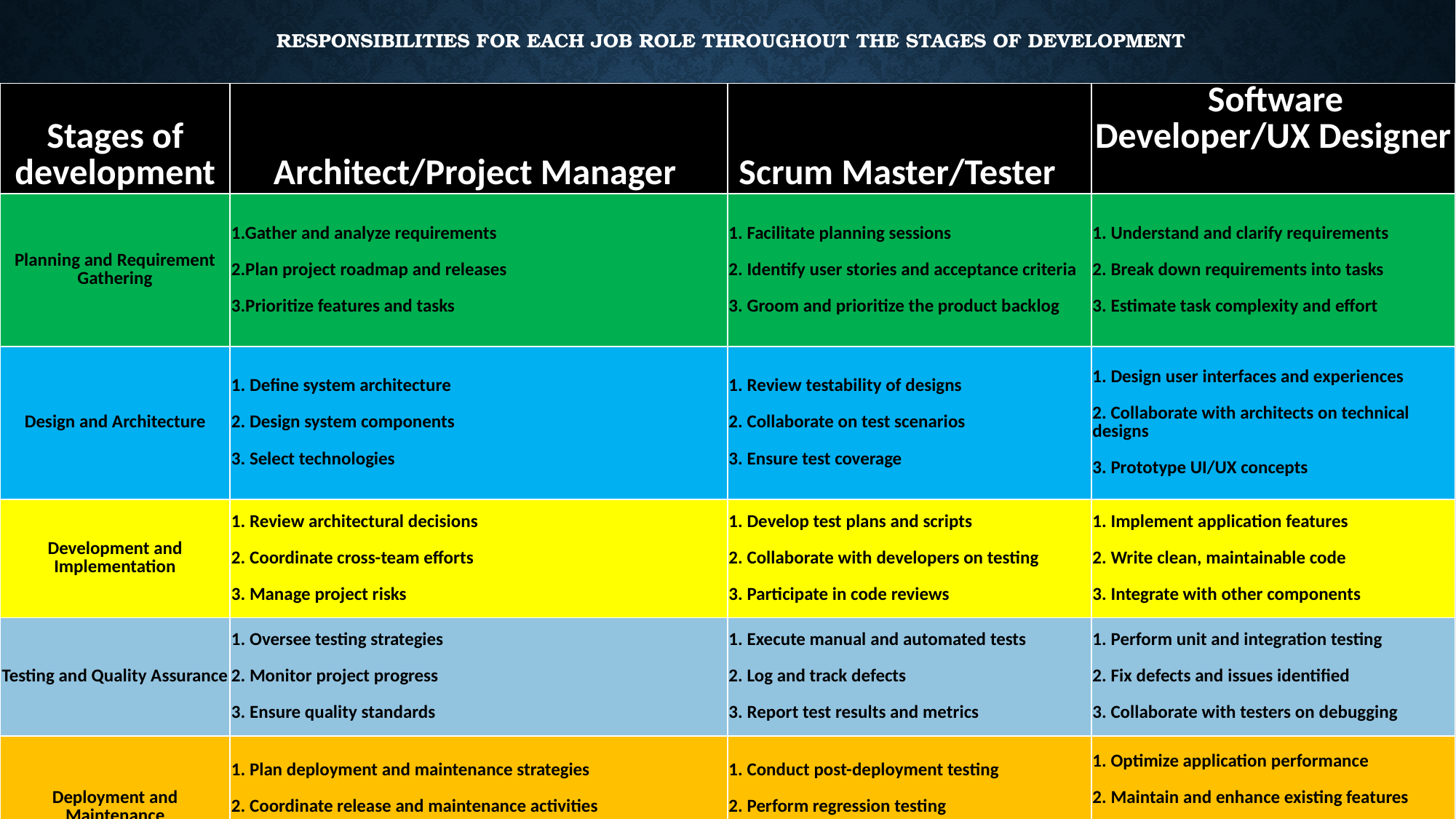

# Responsibilities for each job role throughout the stages of development
| Stages of development | Architect/Project Manager | Scrum Master/Tester | Software Developer/UX Designer |
| --- | --- | --- | --- |
| Planning and Requirement Gathering | 1.Gather and analyze requirements 2.Plan project roadmap and releases 3.Prioritize features and tasks | 1. Facilitate planning sessions 2. Identify user stories and acceptance criteria 3. Groom and prioritize the product backlog | 1. Understand and clarify requirements 2. Break down requirements into tasks 3. Estimate task complexity and effort |
| Design and Architecture | 1. Define system architecture 2. Design system components 3. Select technologies | 1. Review testability of designs 2. Collaborate on test scenarios 3. Ensure test coverage | 1. Design user interfaces and experiences 2. Collaborate with architects on technical designs 3. Prototype UI/UX concepts |
| Development and Implementation | 1. Review architectural decisions 2. Coordinate cross-team efforts 3. Manage project risks | 1. Develop test plans and scripts 2. Collaborate with developers on testing 3. Participate in code reviews | 1. Implement application features 2. Write clean, maintainable code 3. Integrate with other components |
| Testing and Quality Assurance | 1. Oversee testing strategies 2. Monitor project progress 3. Ensure quality standards | 1. Execute manual and automated tests 2. Log and track defects 3. Report test results and metrics | 1. Perform unit and integration testing 2. Fix defects and issues identified 3. Collaborate with testers on debugging |
| Deployment and Maintenance | 1. Plan deployment and maintenance strategies 2. Coordinate release and maintenance activities 3. Manage stakeholder expectations | 1. Conduct post-deployment testing 2. Perform regression testing 3. Monitor system performance and stability | 1. Optimize application performance 2. Maintain and enhance existing features 3. Provide technical support and documentation |